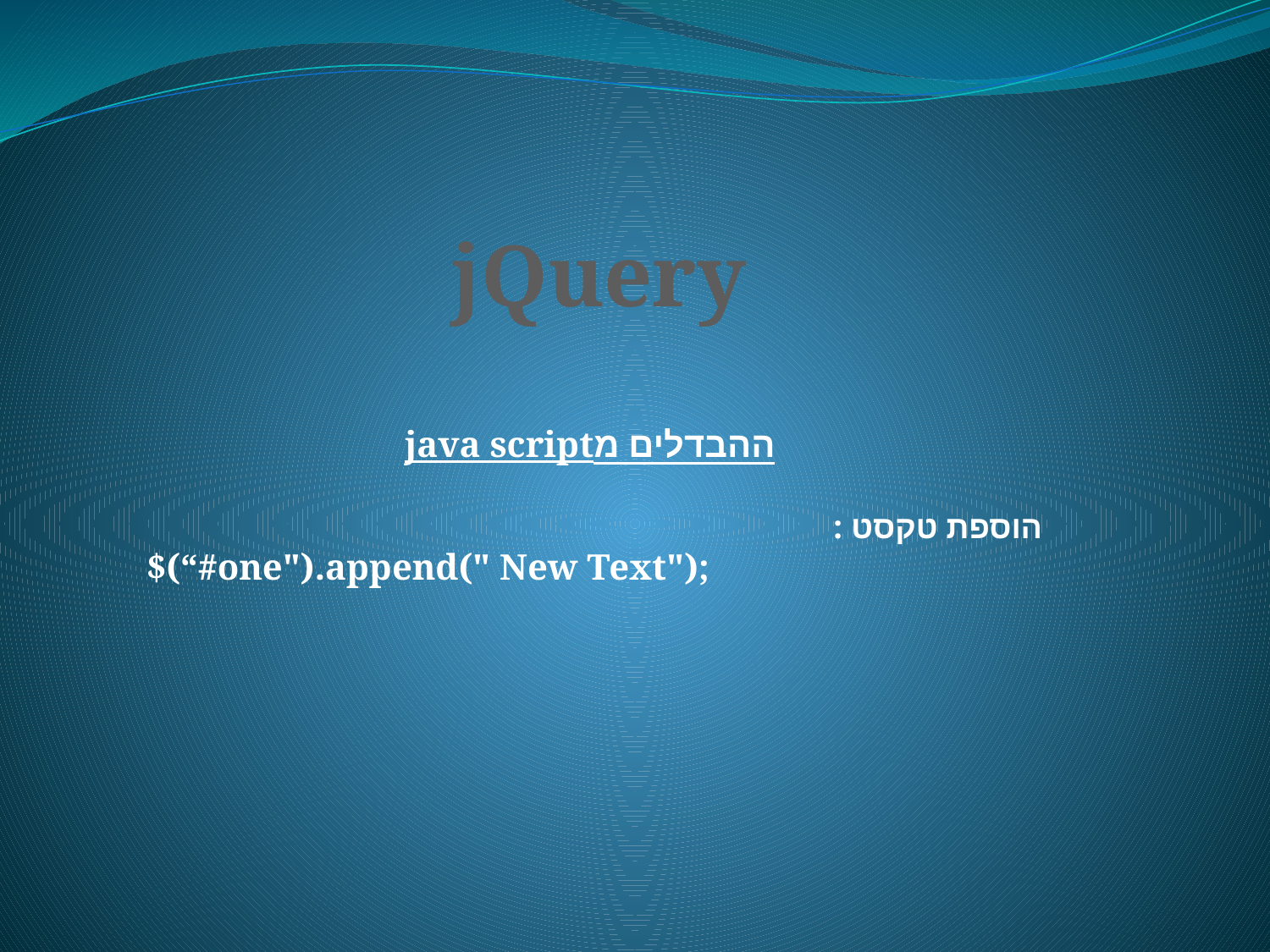

jQuery
ההבדלים מjava script

הוספת טקסט :
 $(“#one").append(" New Text");